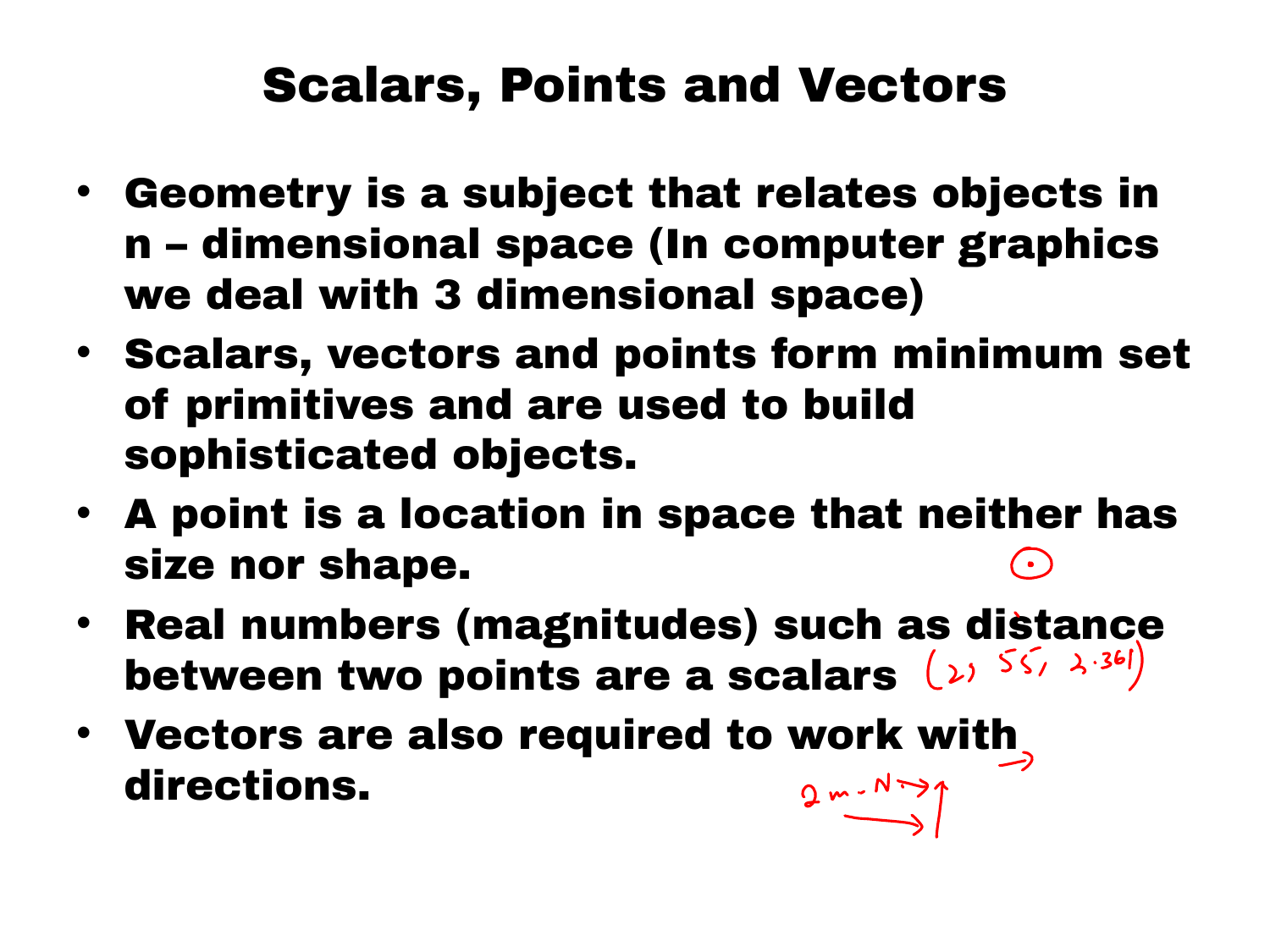

# Scalars, Points and Vectors
Geometry is a subject that relates objects in n – dimensional space (In computer graphics we deal with 3 dimensional space)
Scalars, vectors and points form minimum set of primitives and are used to build sophisticated objects.
A point is a location in space that neither has size nor shape.
Real numbers (magnitudes) such as distance between two points are a scalars
Vectors are also required to work with directions.